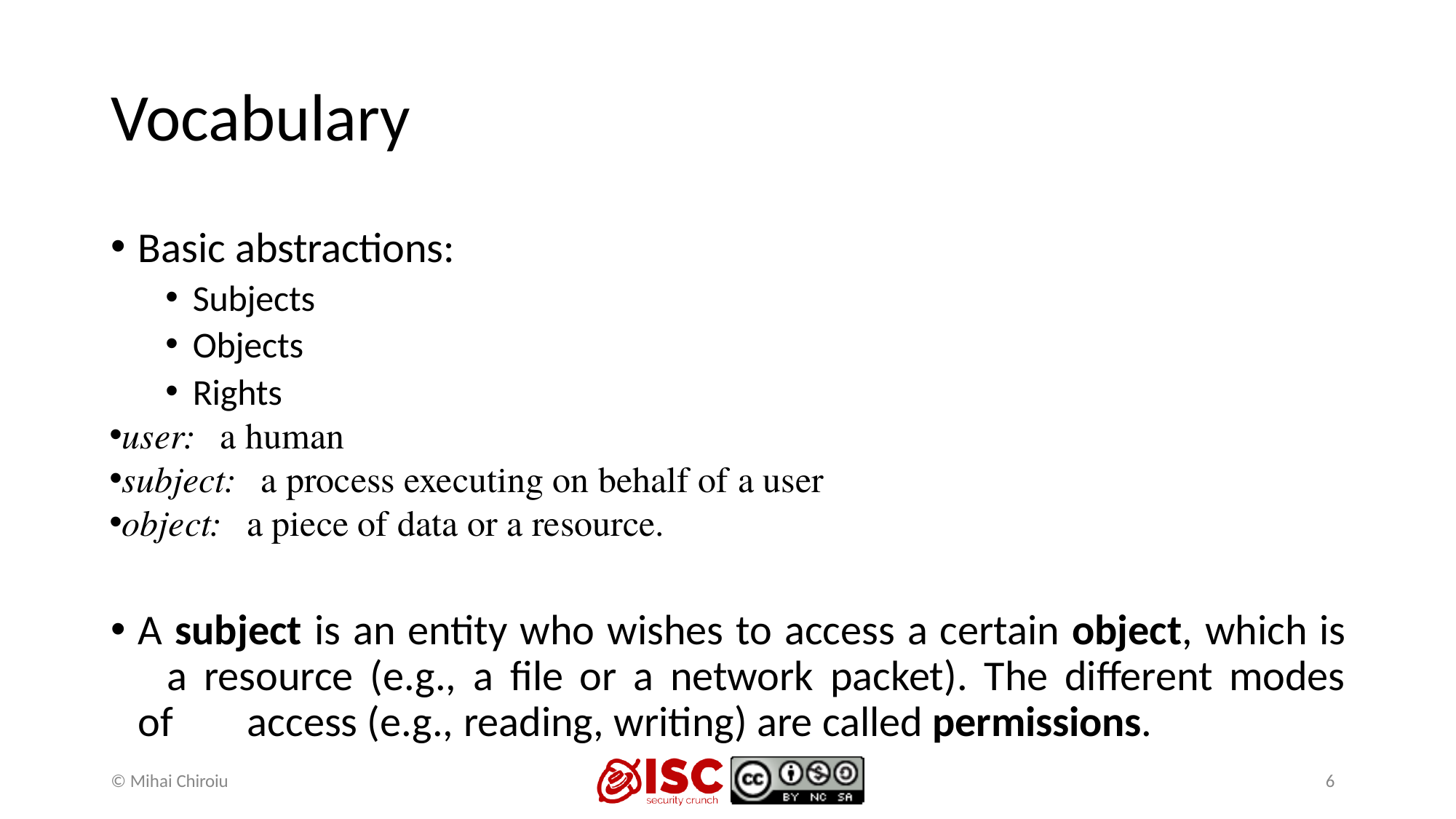

# Vocabulary
Basic abstractions:
Subjects
Objects
Rights
user:  a human
subject:  a process executing on behalf of a user
object:  a piece of data or a resource.

A subject is an entity who wishes to access a certain object, which is 	a resource (e.g., a file or a network packet). The different modes of 	access (e.g., reading, writing) are called permissions.
© Mihai Chiroiu
6